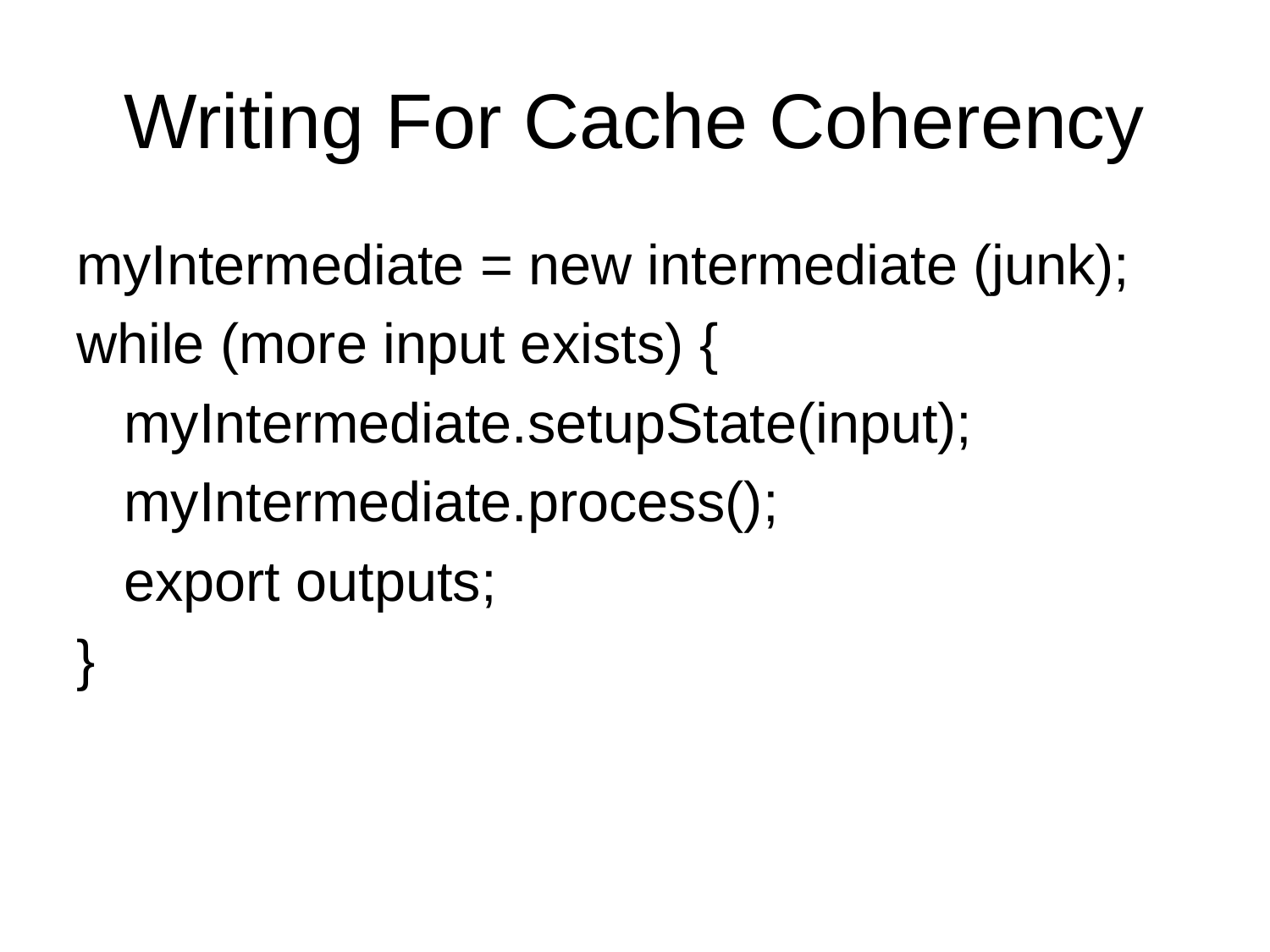

# Writing For Cache Coherency
myIntermediate = new intermediate (junk);
while (more input exists) {
	myIntermediate.setupState(input);
	myIntermediate.process();
	export outputs;
}